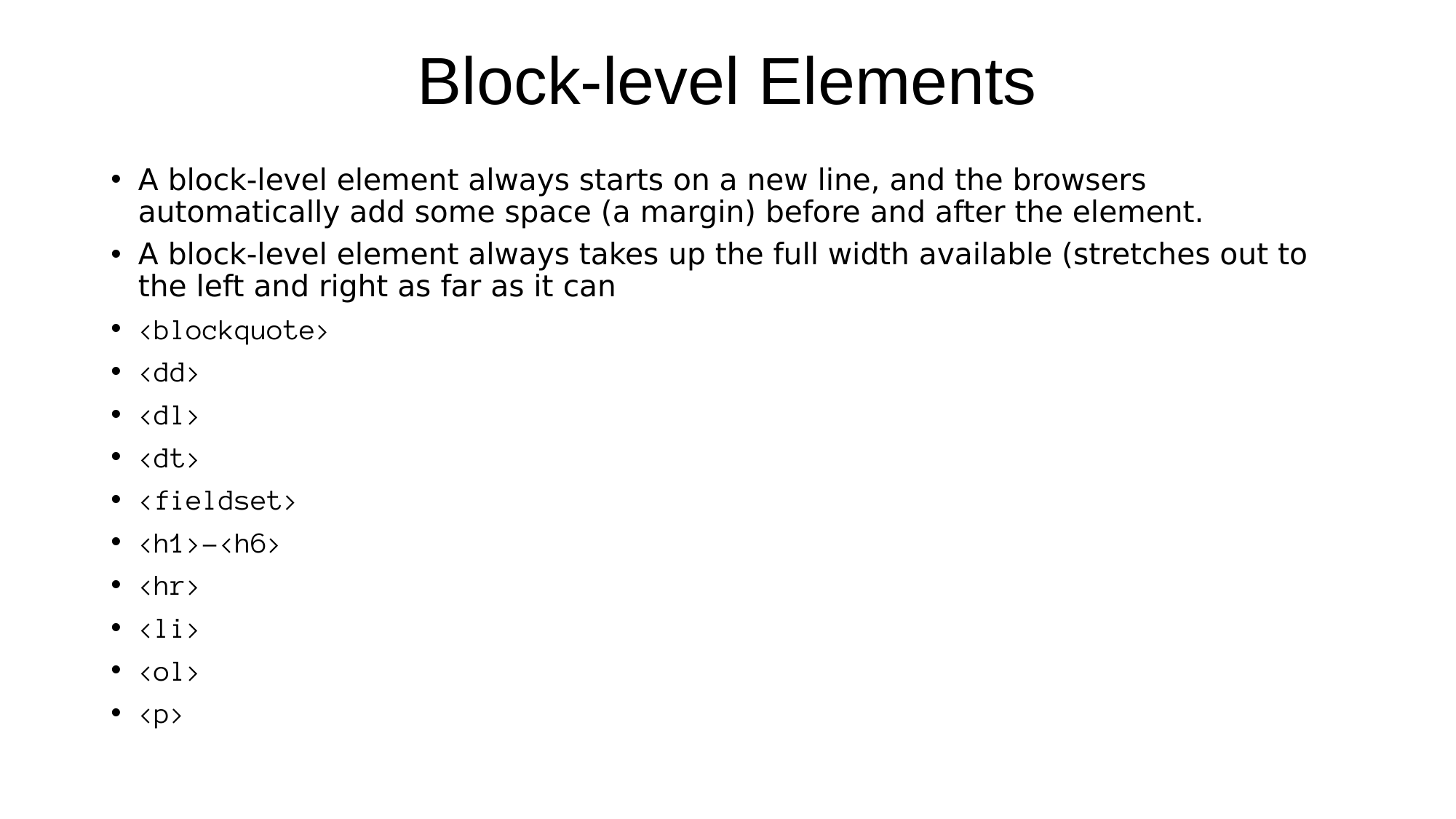

# Block-level Elements
A block-level element always starts on a new line, and the browsers automatically add some space (a margin) before and after the element.
A block-level element always takes up the full width available (stretches out to the left and right as far as it can
<blockquote>
<dd>
<dl>
<dt>
<fieldset>
<h1>-<h6>
<hr>
<li>
<ol>
<p>